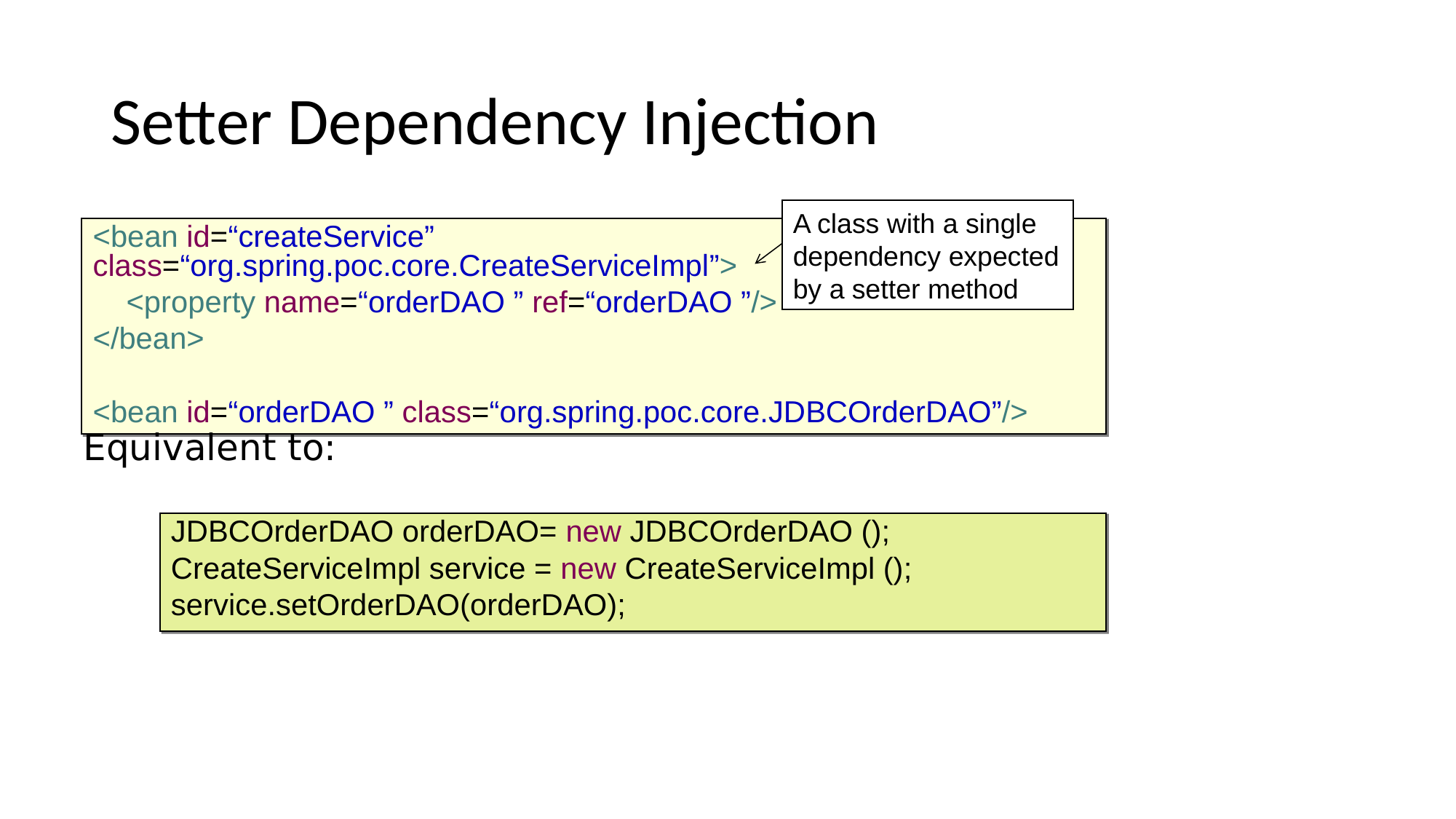

# Setter Dependency Injection
A class with a single dependency expected by a setter method

<bean id=“createService”  class=“org.spring.poc.core.CreateServiceImpl”>
    <property name=“orderDAO ” ref=“orderDAO ”/>
</bean>

<bean id=“orderDAO ” class=“org.spring.poc.core.JDBCOrderDAO”/>
Equivalent to:
JDBCOrderDAO orderDAO= new JDBCOrderDAO ();
CreateServiceImpl service = new CreateServiceImpl ();
service.setOrderDAO(orderDAO);